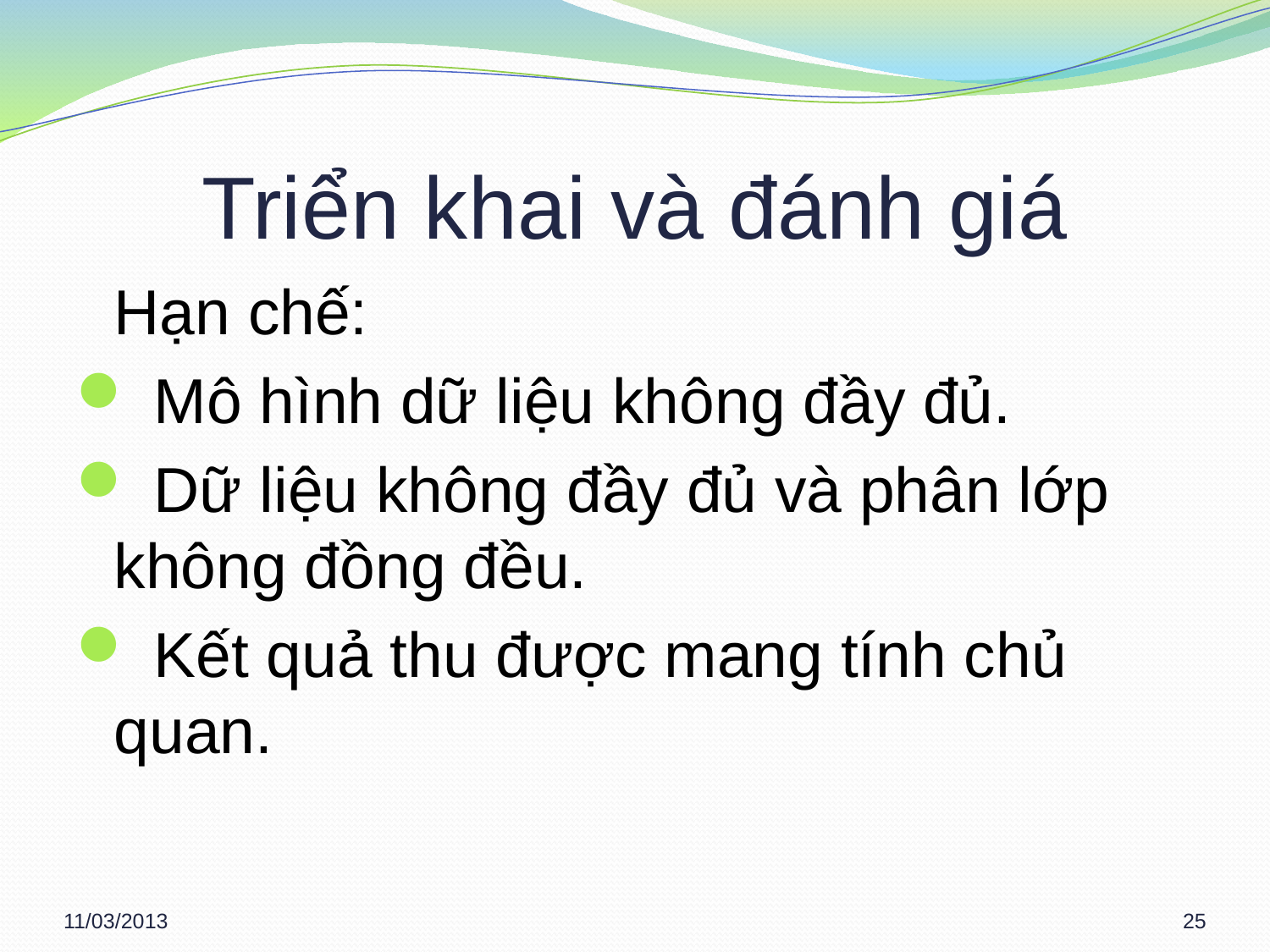

# Triển khai và đánh giá
	Hạn chế:
 Mô hình dữ liệu không đầy đủ.
 Dữ liệu không đầy đủ và phân lớp không đồng đều.
 Kết quả thu được mang tính chủ quan.

11/03/2013
25